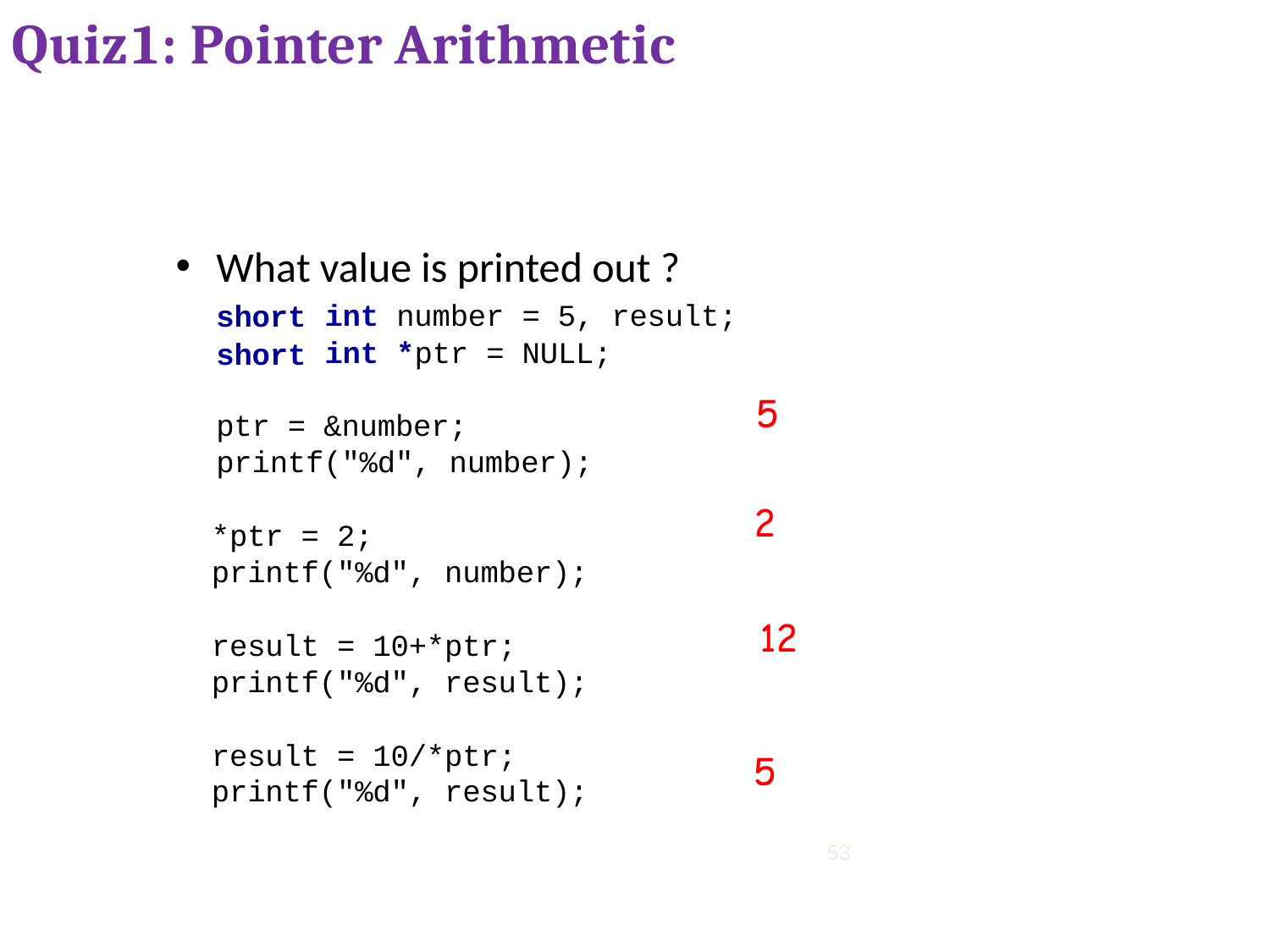

# Quiz1: Pointer Arithmetic
What value is printed out ?
short short
int number = 5, result;
int *ptr = NULL;

5

2

12

 5

53
ptr = &number; printf("%d", number);

*ptr = 2; printf("%d", number);

result = 10+*ptr; printf("%d", result);

result = 10/*ptr; printf("%d", result);